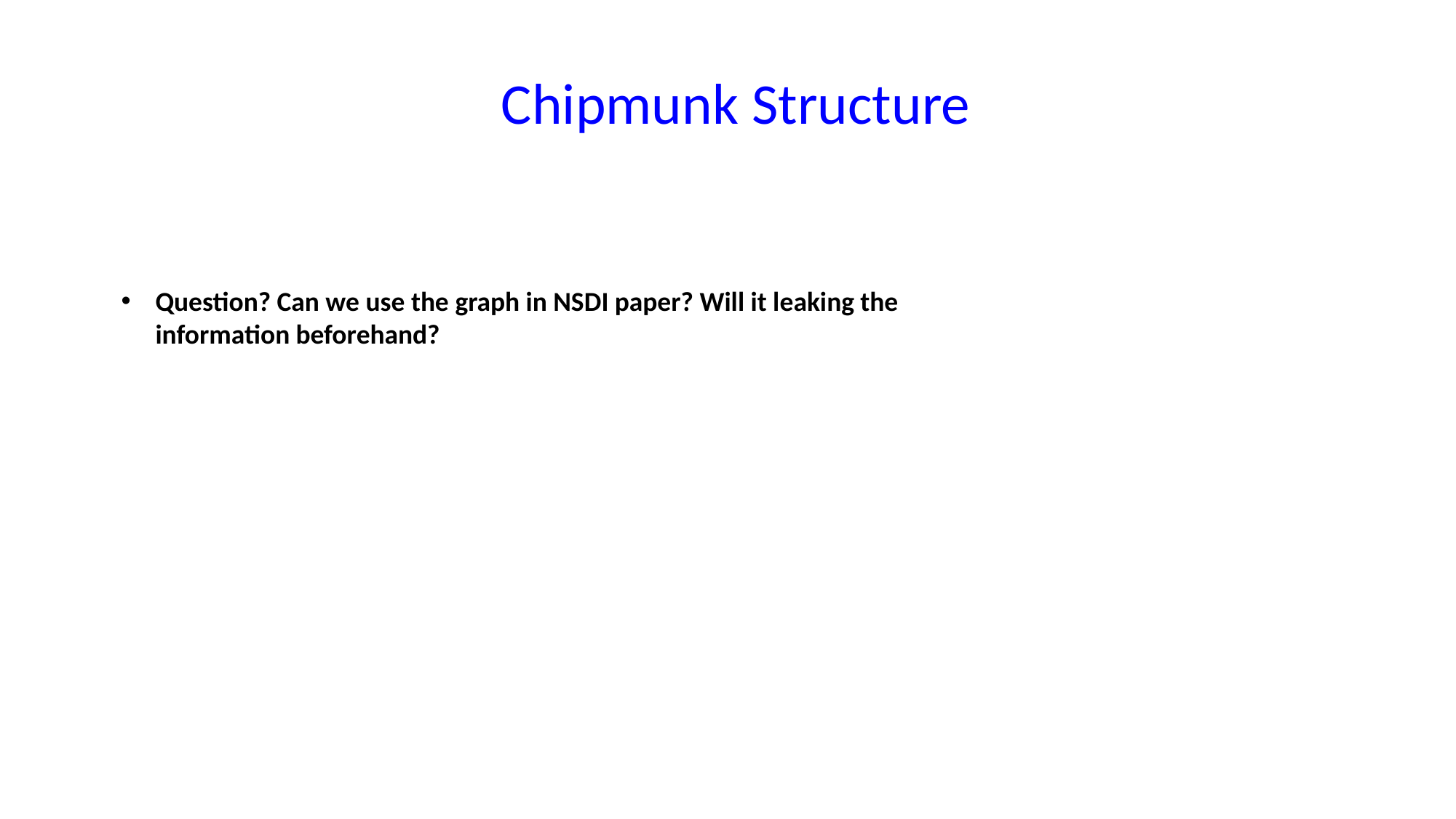

Chipmunk Structure
Question? Can we use the graph in NSDI paper? Will it leaking the information beforehand?